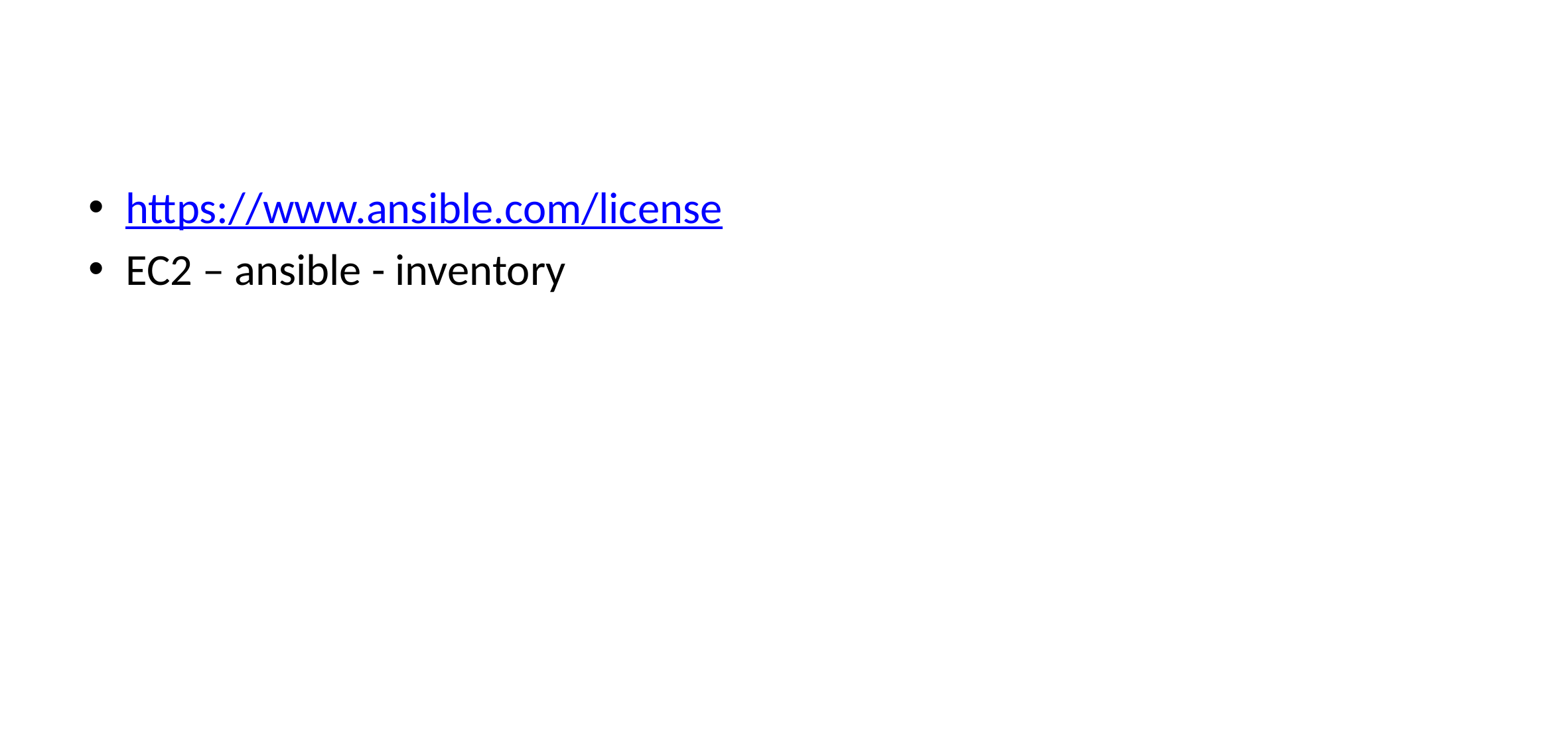

#
https://www.ansible.com/license
EC2 – ansible - inventory